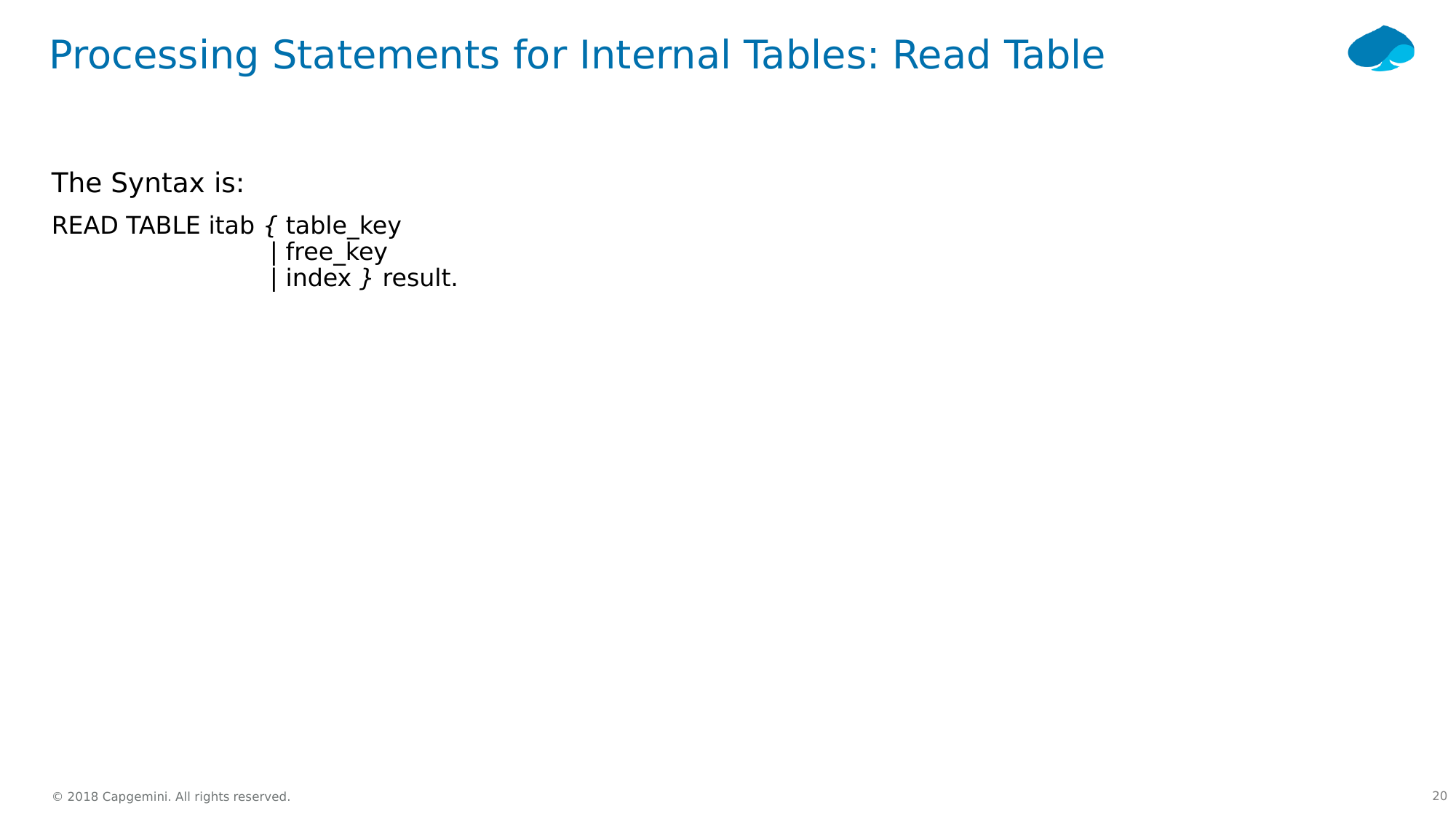

# Processing Statements for Internal Tables: Read Table
The Syntax is:
READ TABLE itab { table_key
                	| free_key
                	| index } result.